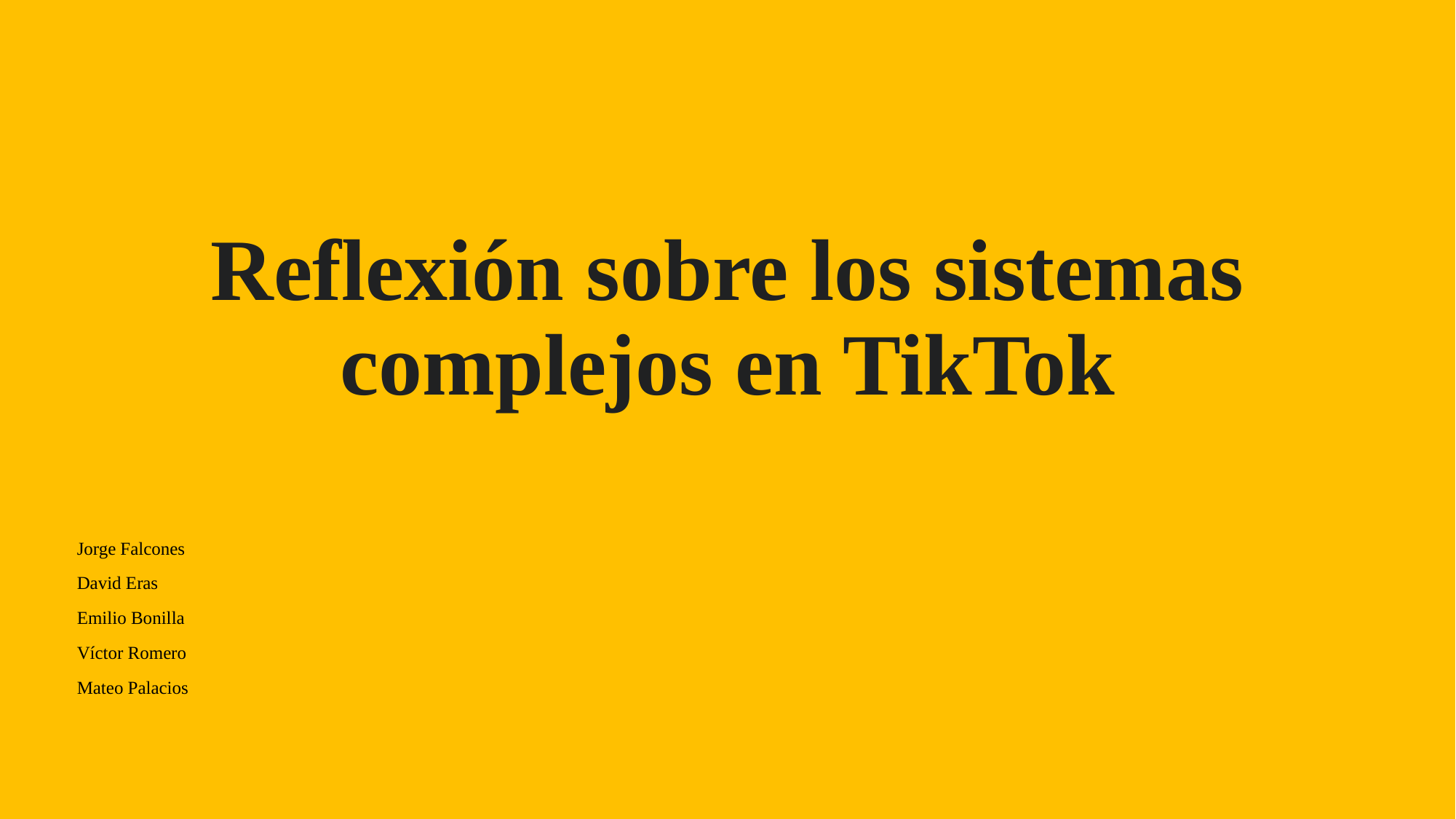

# Reflexión sobre los sistemas complejos en TikTok
Jorge Falcones
David Eras
Emilio Bonilla
Víctor Romero
Mateo Palacios